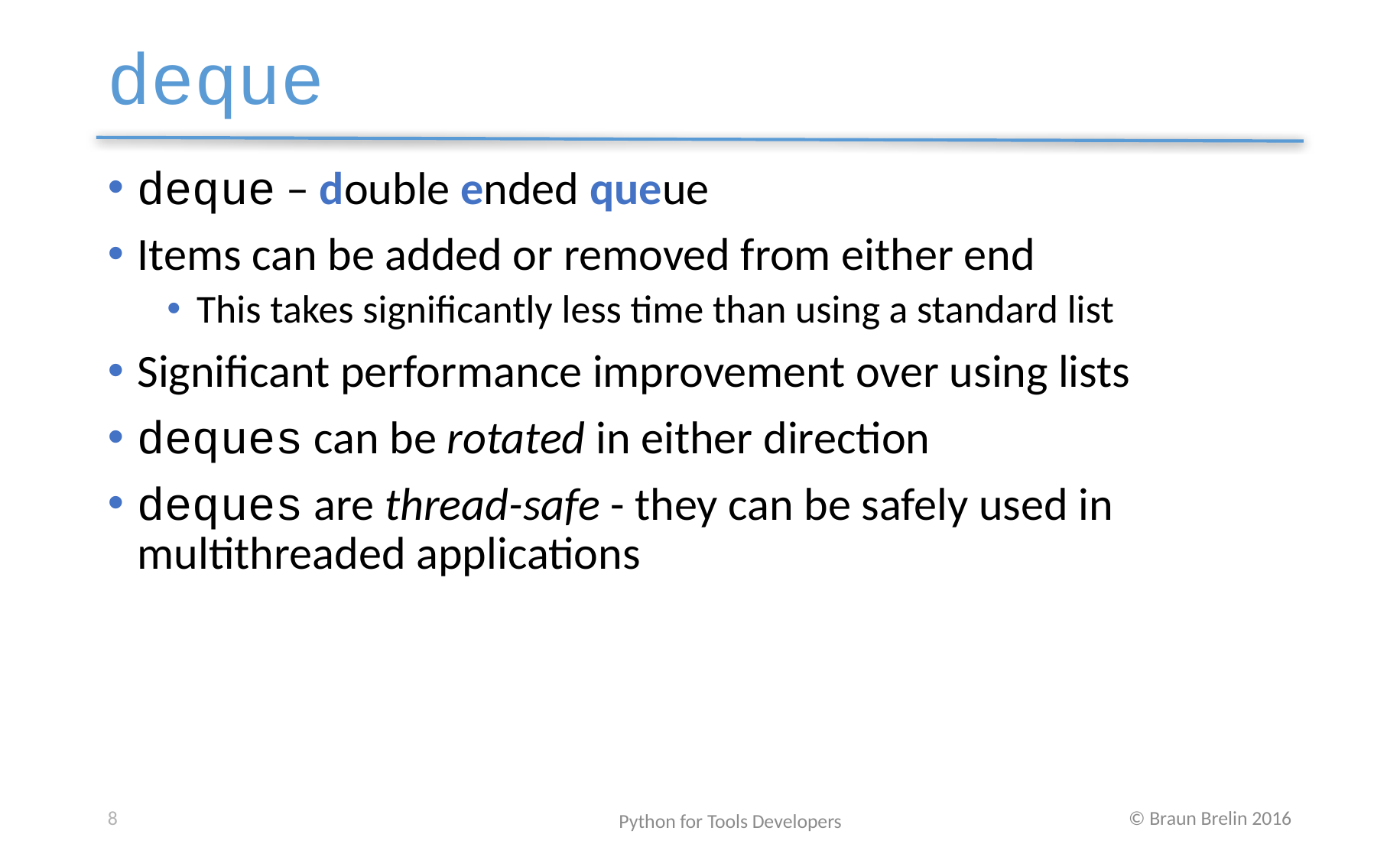

# deque
deque – double ended queue
Items can be added or removed from either end
This takes significantly less time than using a standard list
Significant performance improvement over using lists
deques can be rotated in either direction
deques are thread-safe - they can be safely used in multithreaded applications

8